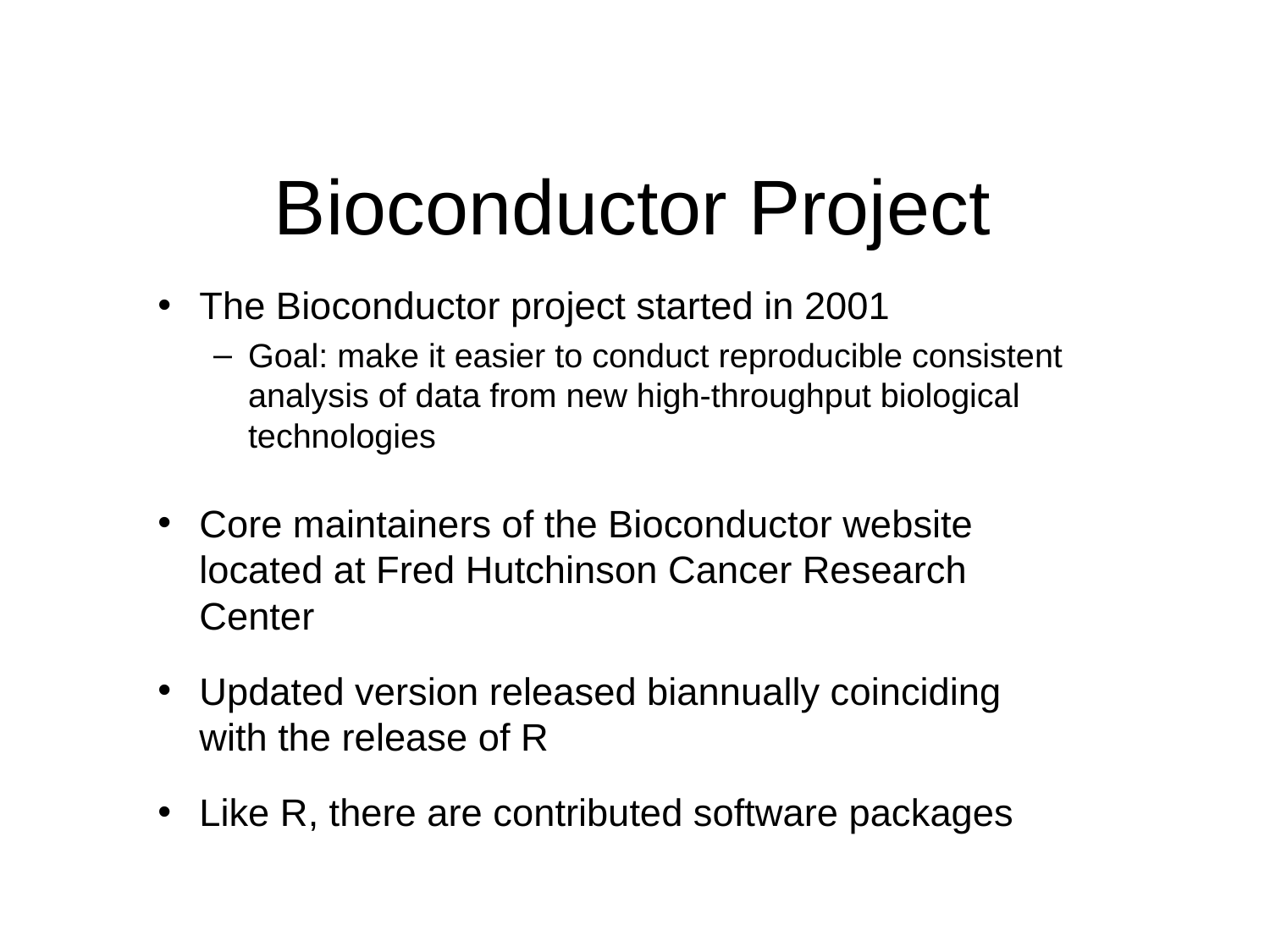

# Bioconductor Project
The Bioconductor project started in 2001
Goal: make it easier to conduct reproducible consistent analysis of data from new high-throughput biological technologies

Core maintainers of the Bioconductor website located at Fred Hutchinson Cancer Research Center

Updated version released biannually coinciding with the release of R

Like R, there are contributed software packages